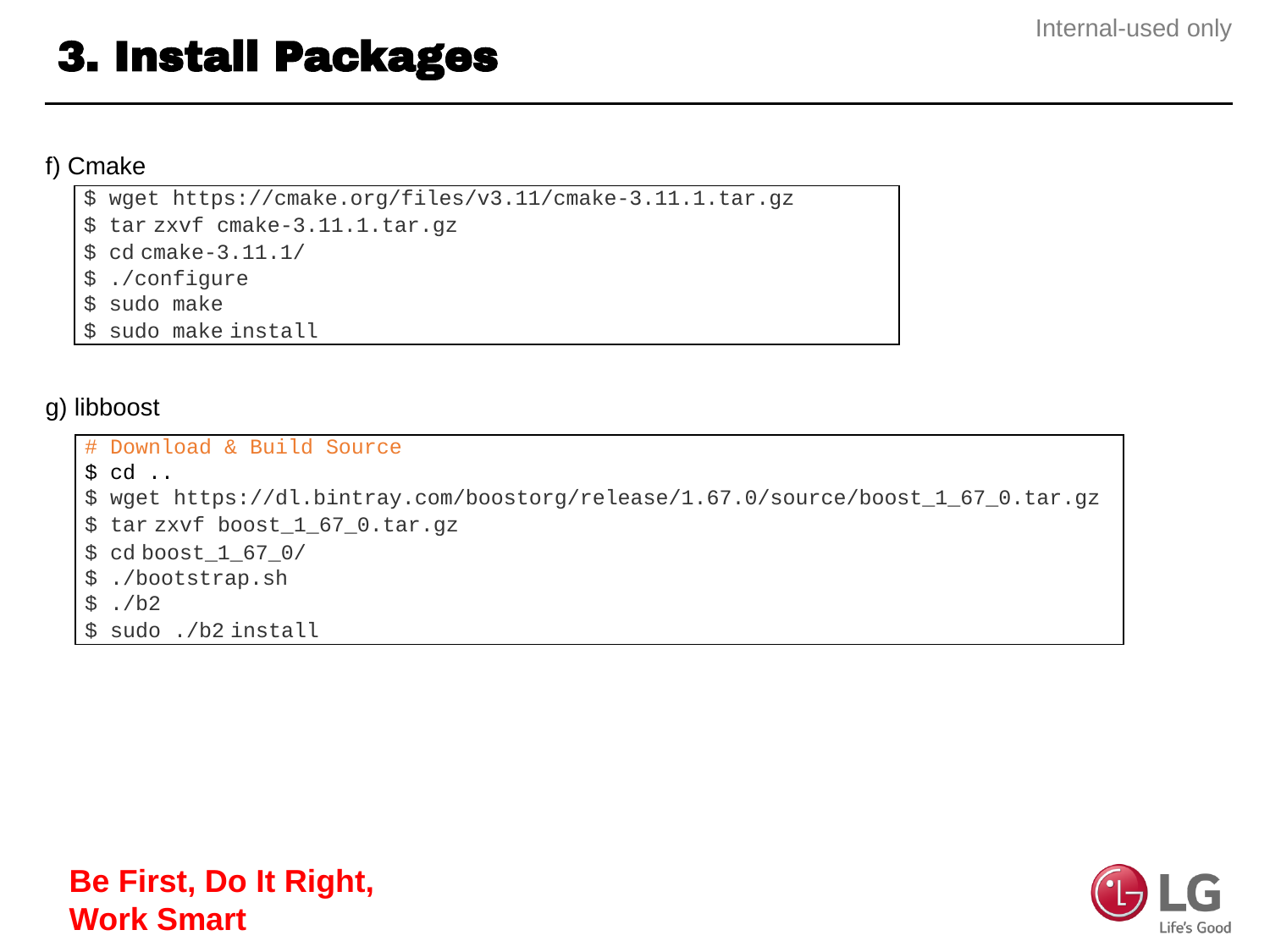

# 3. Install Packages

f) Cmake

g) libboost

| $ wget https://cmake.org/files/v3.11/cmake-3.11.1.tar.gz $ tar zxvf cmake-3.11.1.tar.gz $ cd cmake-3.11.1/ $ ./configure $ sudo make $ sudo make install |
| --- |
| # Download & Build Source $ cd .. $ wget https://dl.bintray.com/boostorg/release/1.67.0/source/boost\_1\_67\_0.tar.gz $ tar zxvf boost\_1\_67\_0.tar.gz $ cd boost\_1\_67\_0/ $ ./bootstrap.sh $ ./b2 $ sudo ./b2 install |
| --- |